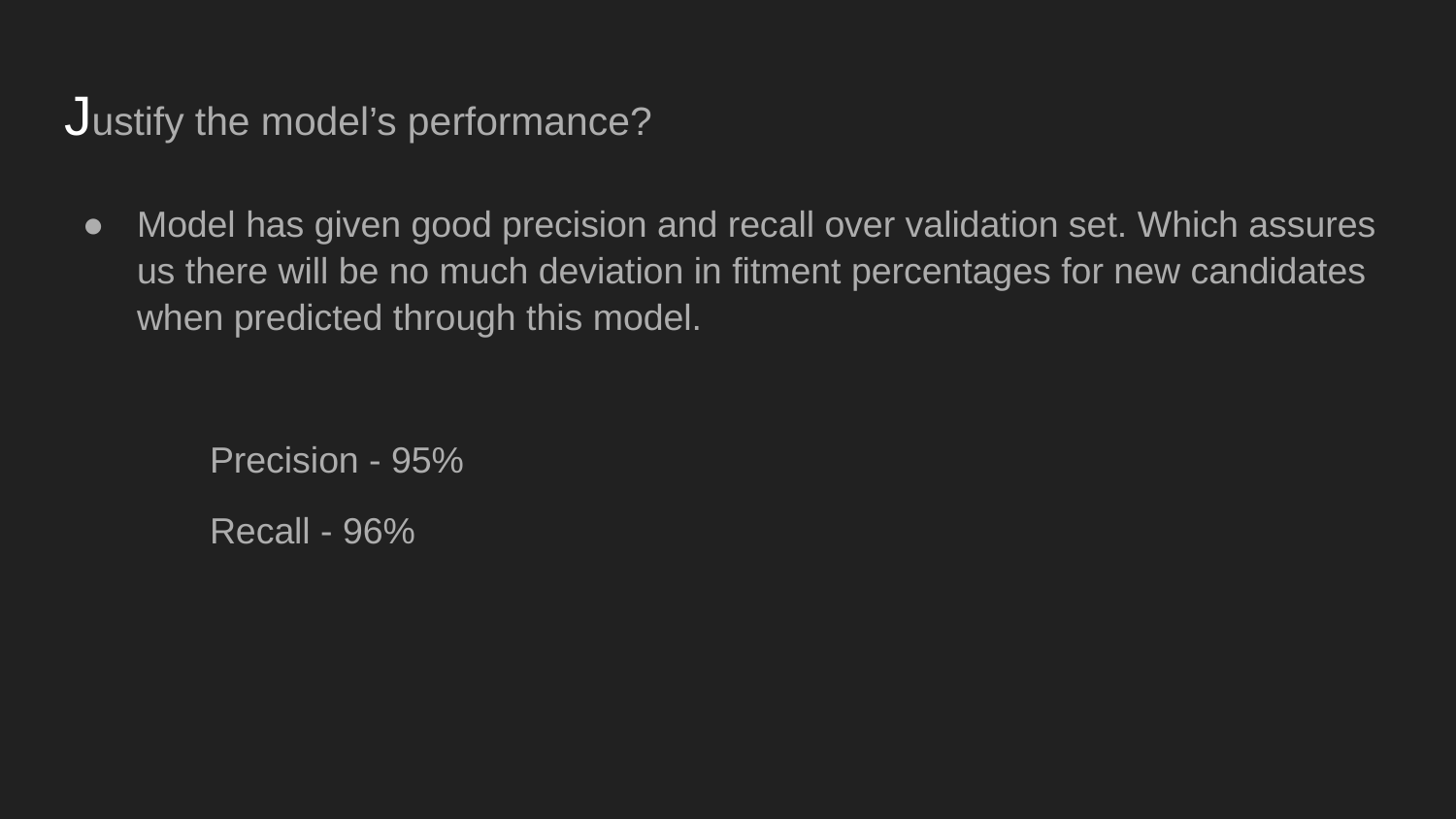

# Justify the model’s performance?
Model has given good precision and recall over validation set. Which assures us there will be no much deviation in fitment percentages for new candidates when predicted through this model.

	Precision - 95%
	Recall - 96%